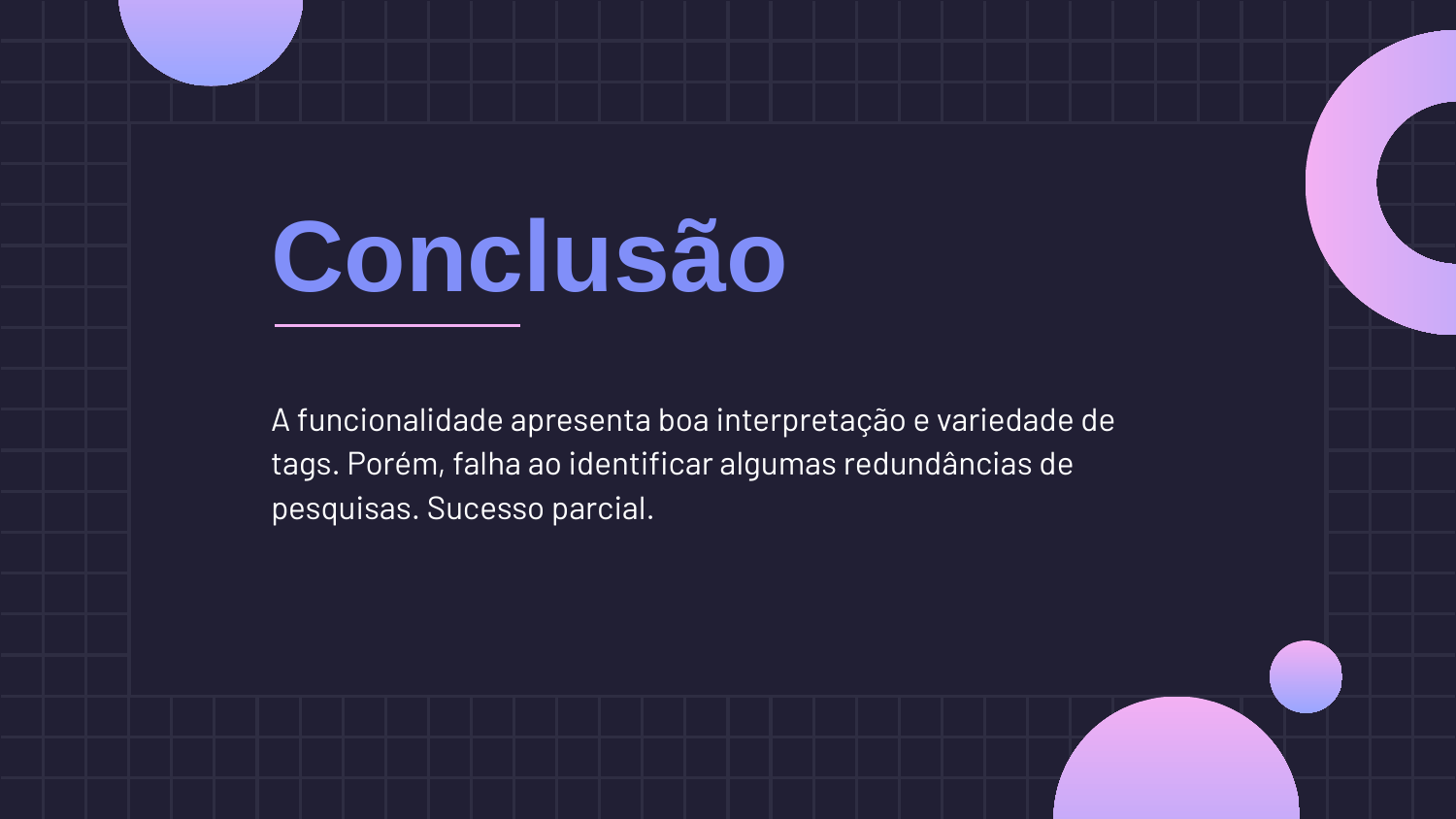

# Conclusão
A funcionalidade apresenta boa interpretação e variedade de tags. Porém, falha ao identificar algumas redundâncias de pesquisas. Sucesso parcial.